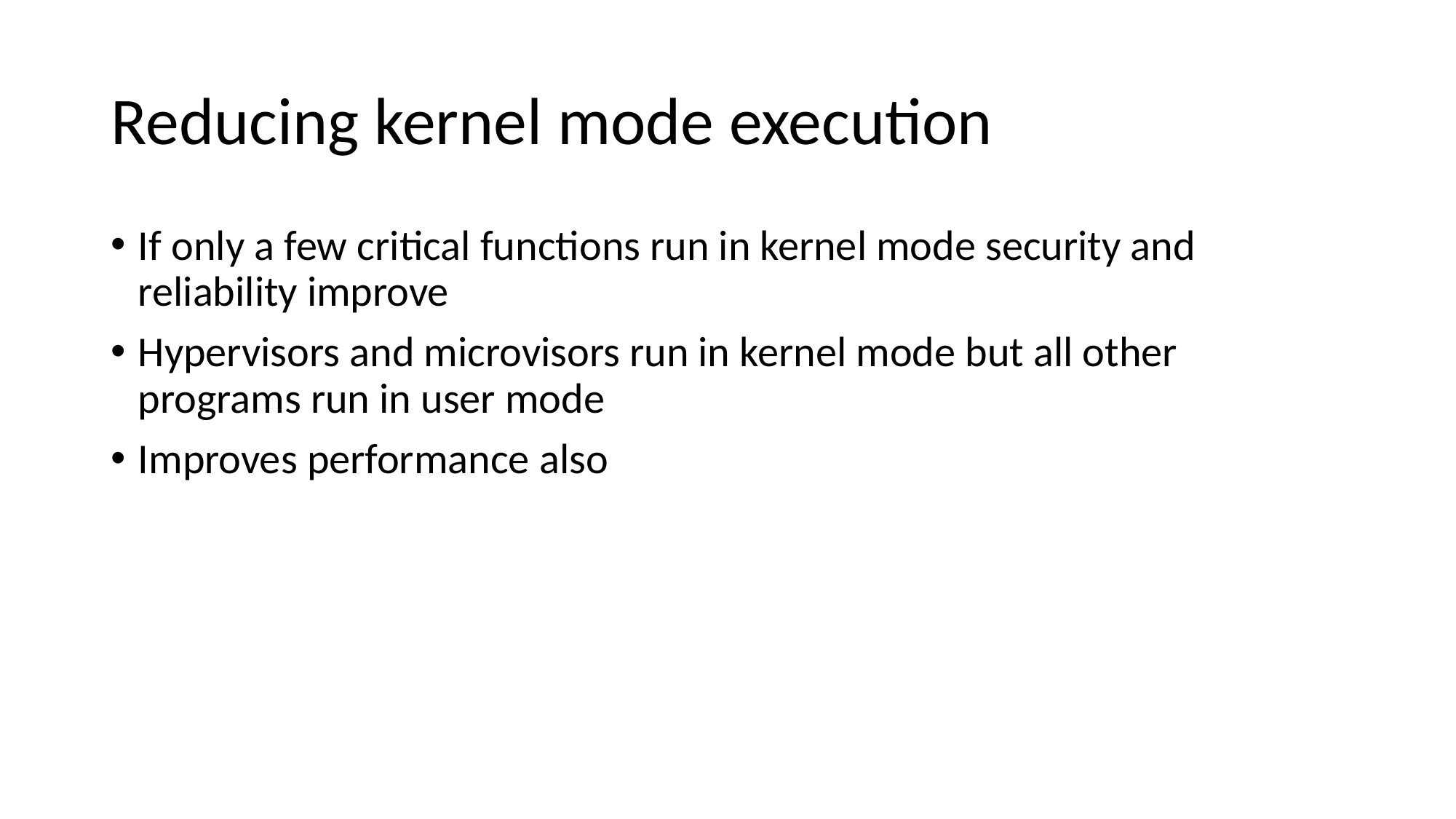

# Reducing kernel mode execution
If only a few critical functions run in kernel mode security and reliability improve
Hypervisors and microvisors run in kernel mode but all other programs run in user mode
Improves performance also